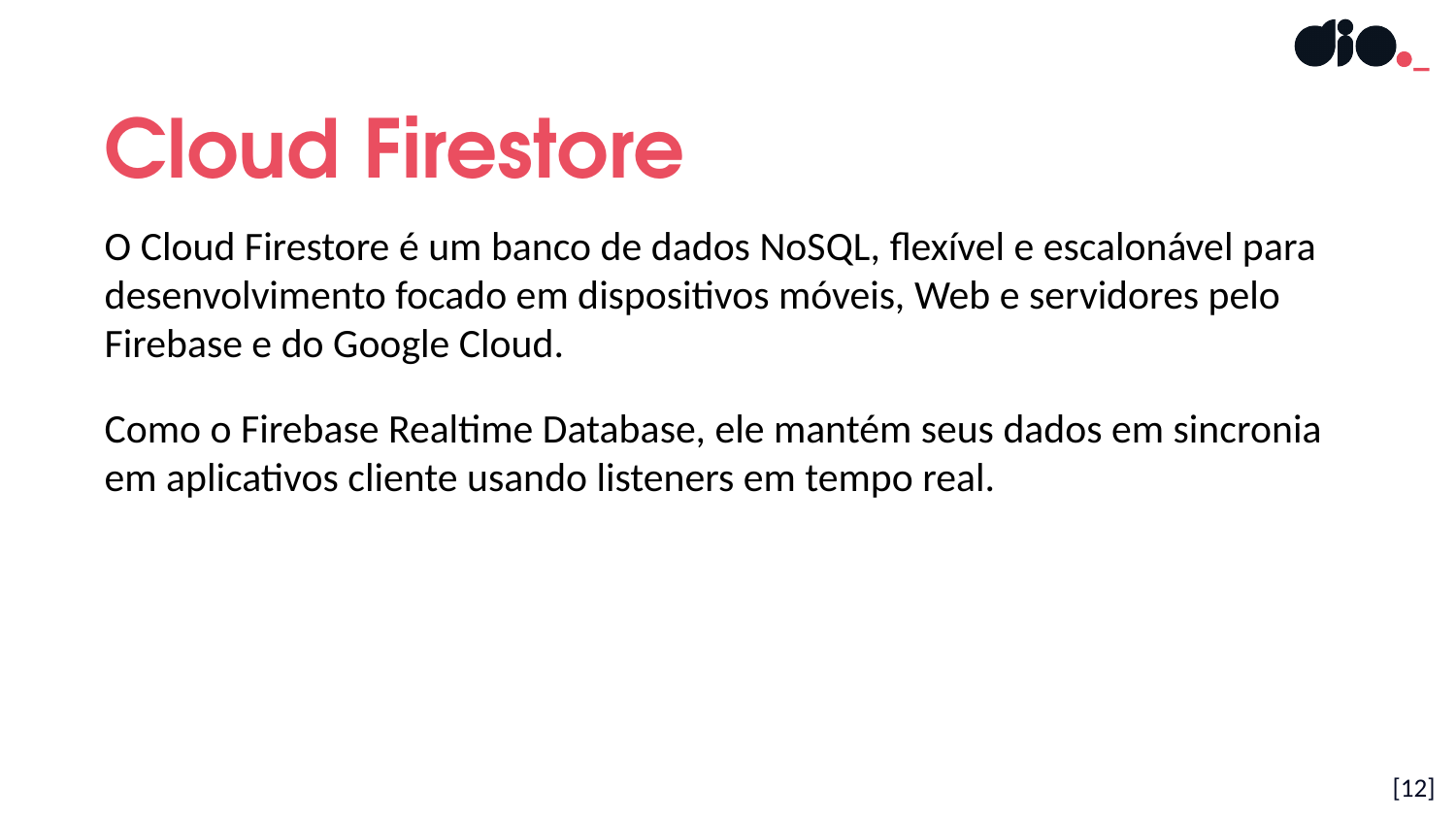

Cloud Firestore
O Cloud Firestore é um banco de dados NoSQL, flexível e escalonável para desenvolvimento focado em dispositivos móveis, Web e servidores pelo Firebase e do Google Cloud.
Como o Firebase Realtime Database, ele mantém seus dados em sincronia em aplicativos cliente usando listeners em tempo real.
[12]